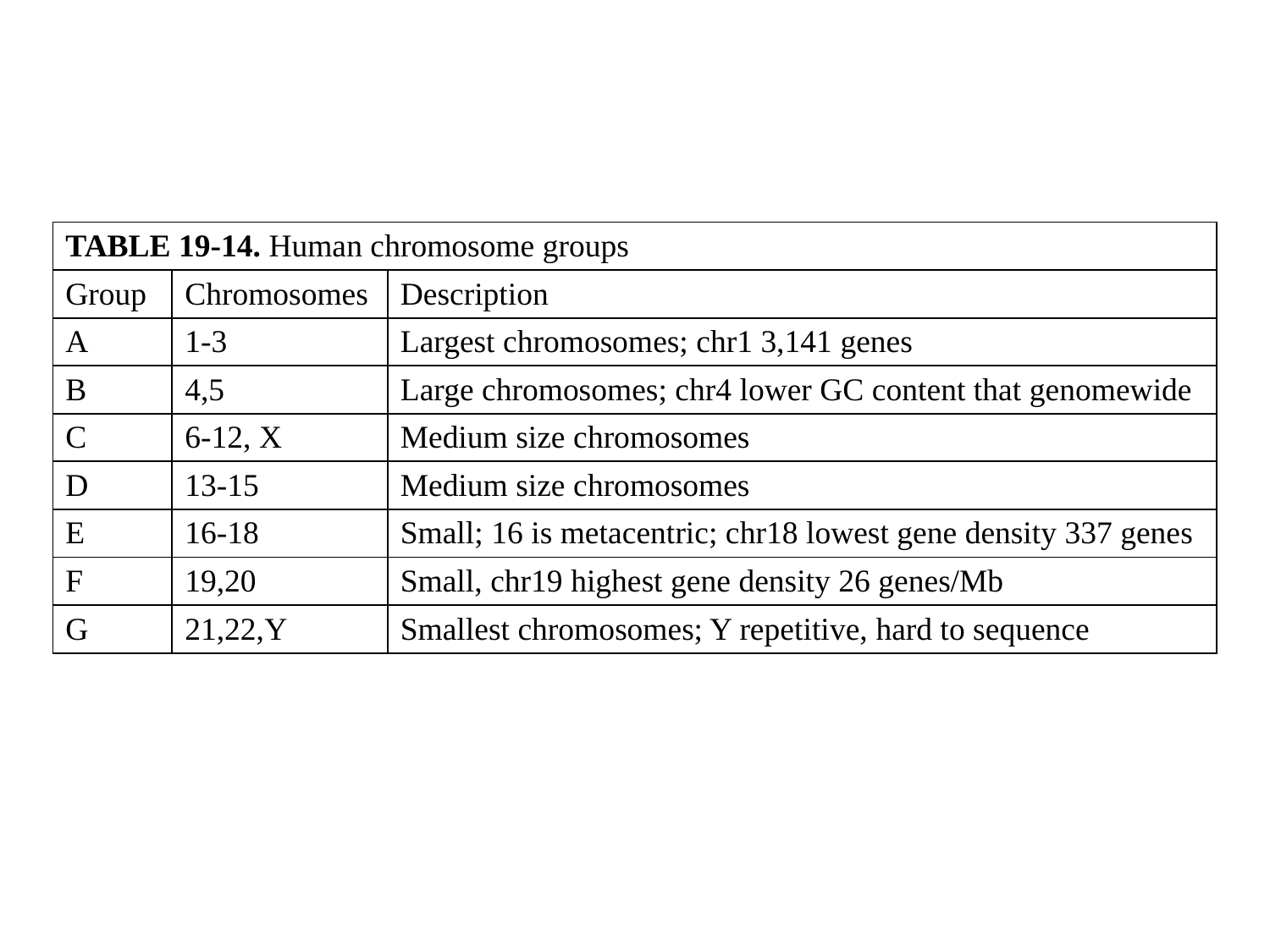

| TABLE 19-14. Human chromosome groups |  |  |
| --- | --- | --- |
| Group | Chromosomes | Description |
| A | 1-3 | Largest chromosomes; chr1 3,141 genes |
| B | 4,5 | Large chromosomes; chr4 lower GC content that genomewide |
| C | 6-12, X | Medium size chromosomes |
| D | 13-15 | Medium size chromosomes |
| E | 16-18 | Small; 16 is metacentric; chr18 lowest gene density 337 genes |
| F | 19,20 | Small, chr19 highest gene density 26 genes/Mb |
| G | 21,22,Y | Smallest chromosomes; Y repetitive, hard to sequence |